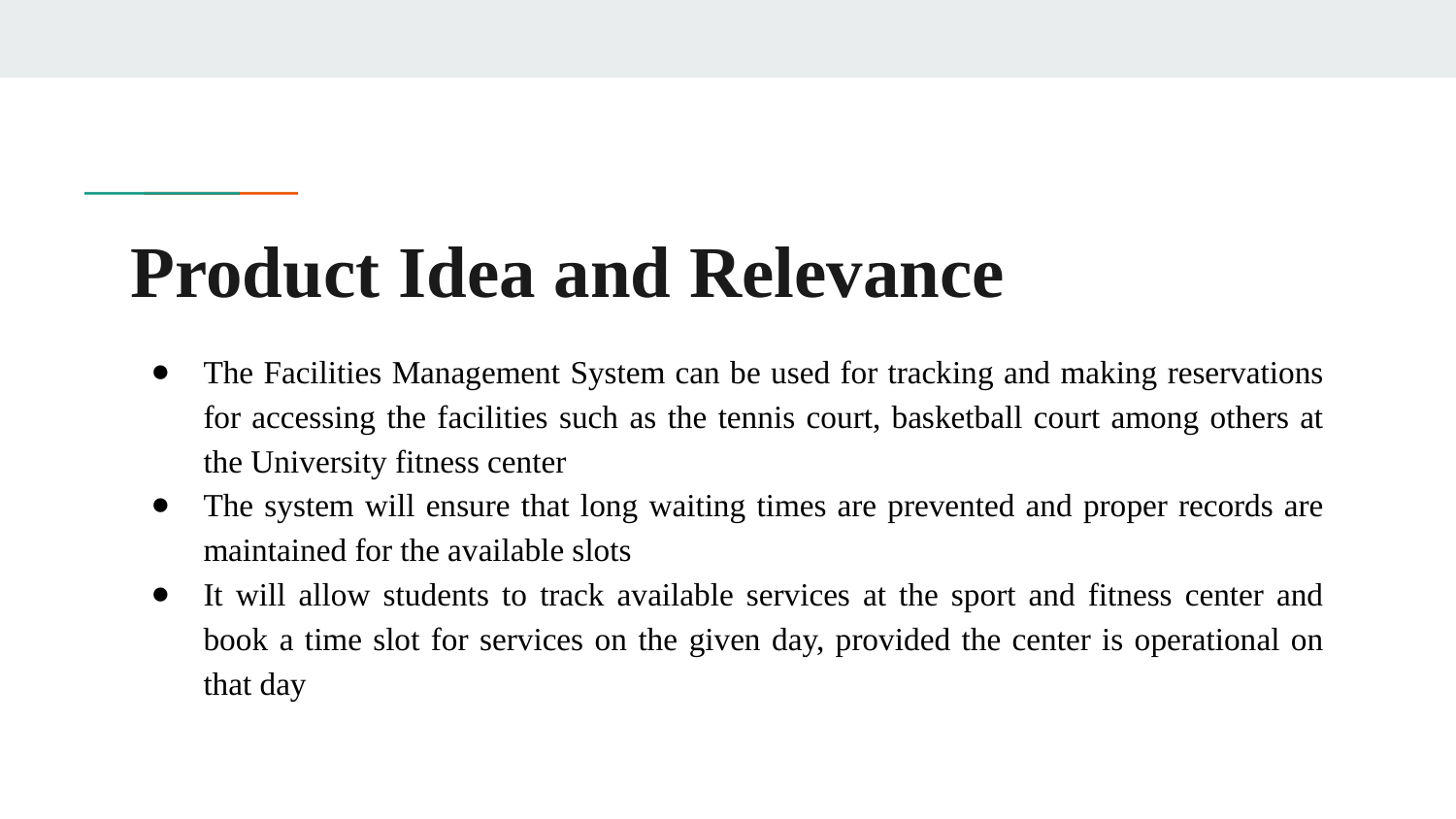

# Product Idea and Relevance

The Facilities Management System can be used for tracking and making reservations for accessing the facilities such as the tennis court, basketball court among others at the University fitness center
The system will ensure that long waiting times are prevented and proper records are maintained for the available slots
It will allow students to track available services at the sport and fitness center and book a time slot for services on the given day, provided the center is operational on that day